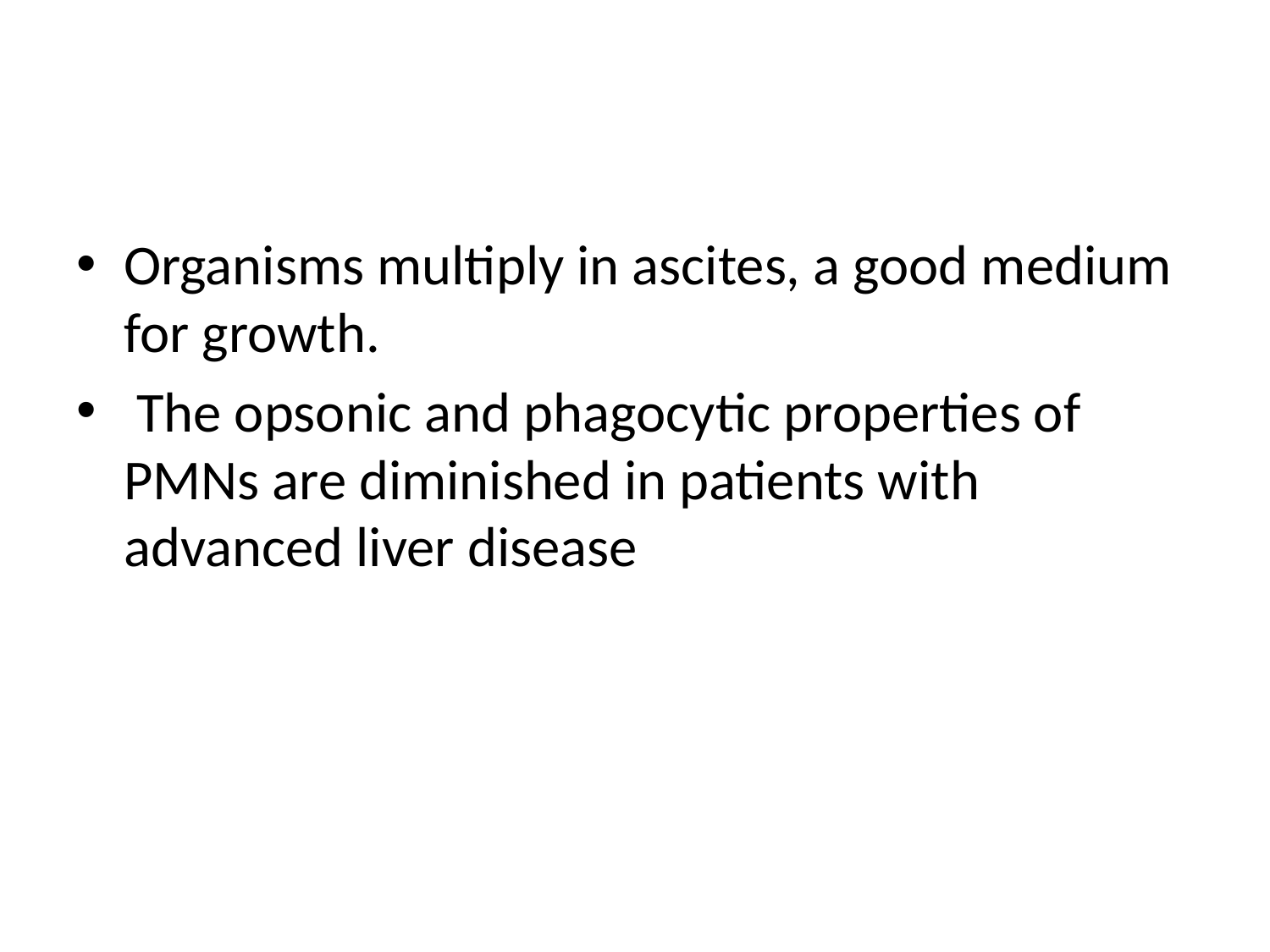

#
Organisms multiply in ascites, a good medium for growth.
 The opsonic and phagocytic properties of PMNs are diminished in patients with advanced liver disease